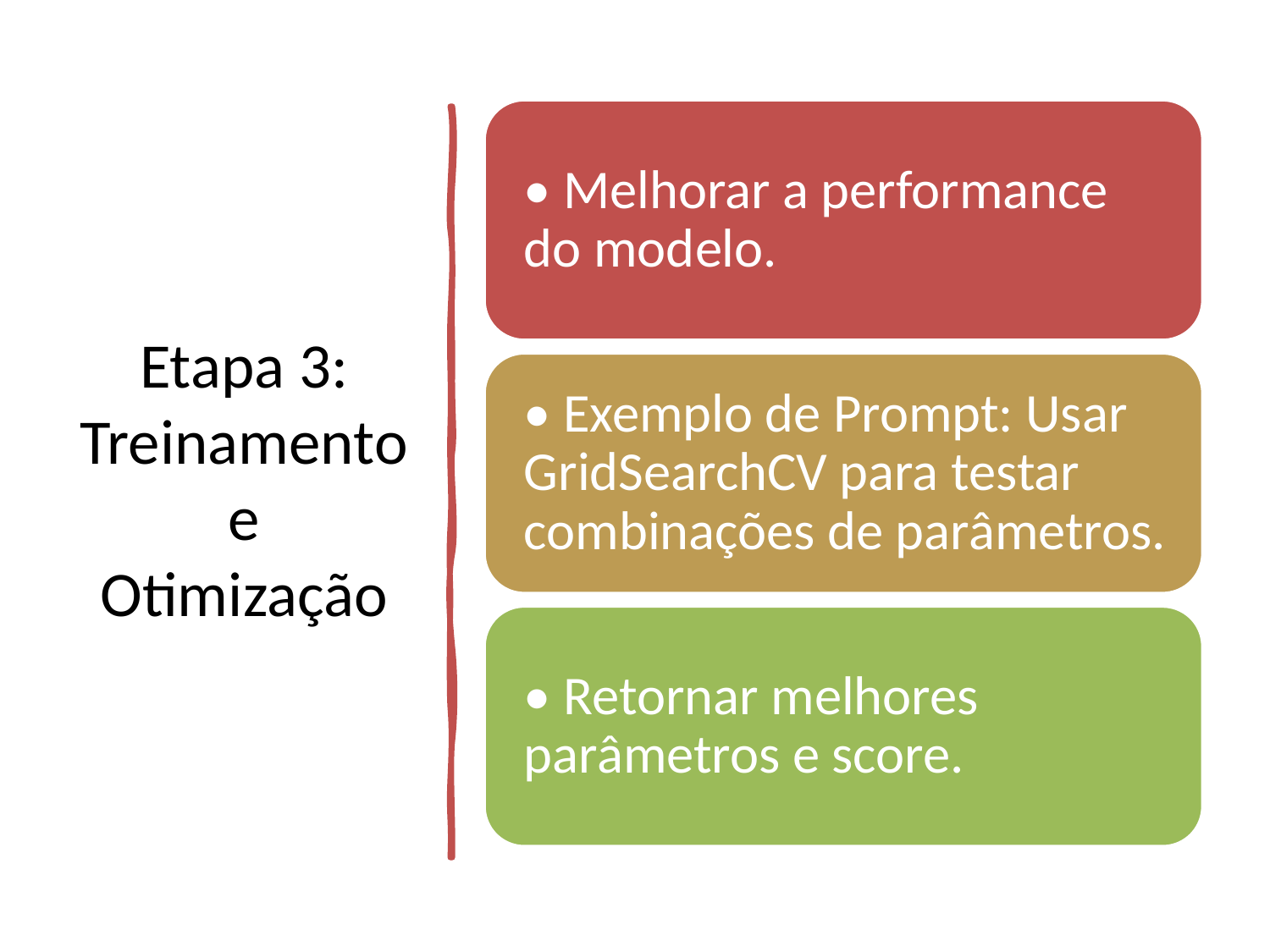

• Melhorar a performance do modelo.
• Exemplo de Prompt: Usar GridSearchCV para testar combinações de parâmetros.
• Retornar melhores parâmetros e score.
# Etapa 3: Treinamento e Otimização